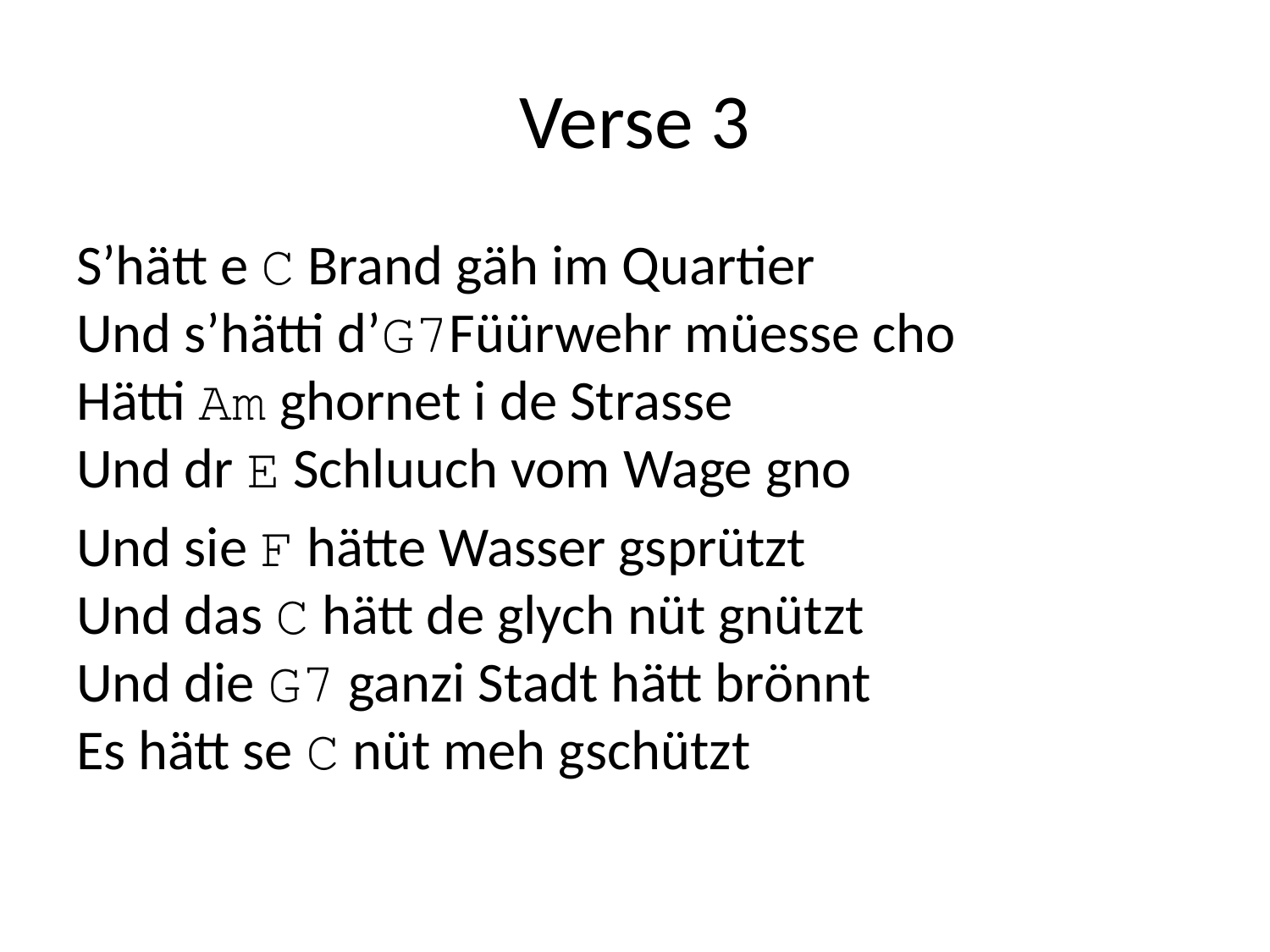

# Verse 3
S’hätt e C Brand gäh im Quartier
Und s’hätti d’G7Füürwehr müesse cho
Hätti Am ghornet i de Strasse
Und dr E Schluuch vom Wage gno
Und sie F hätte Wasser gsprützt
Und das C hätt de glych nüt gnützt
Und die G7 ganzi Stadt hätt brönnt
Es hätt se C nüt meh gschützt